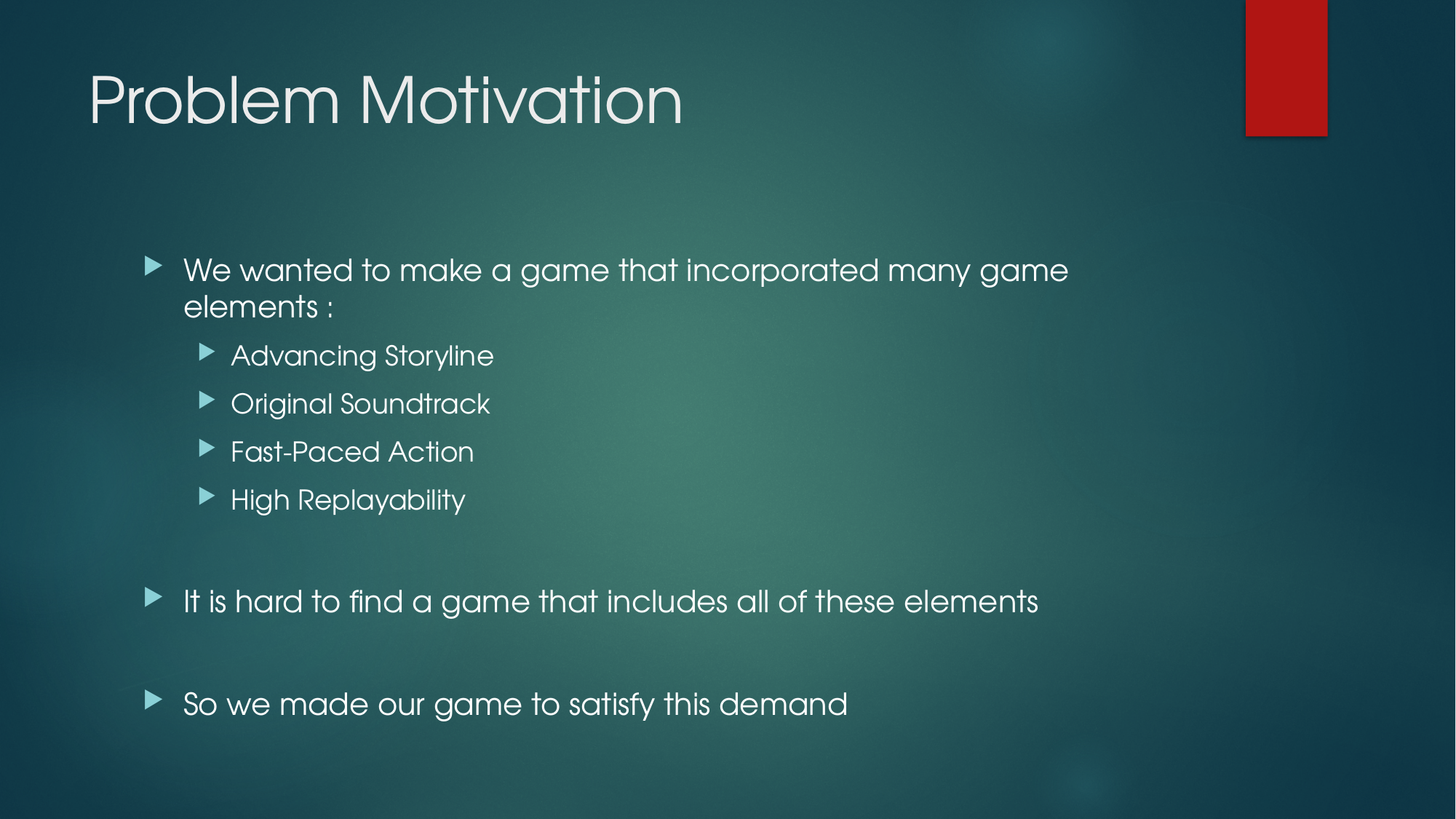

# Problem Motivation
We wanted to make a game that incorporated many game elements :
Advancing Storyline
Original Soundtrack
Fast-Paced Action
High Replayability

It is hard to find a game that includes all of these elements

So we made our game to satisfy this demand